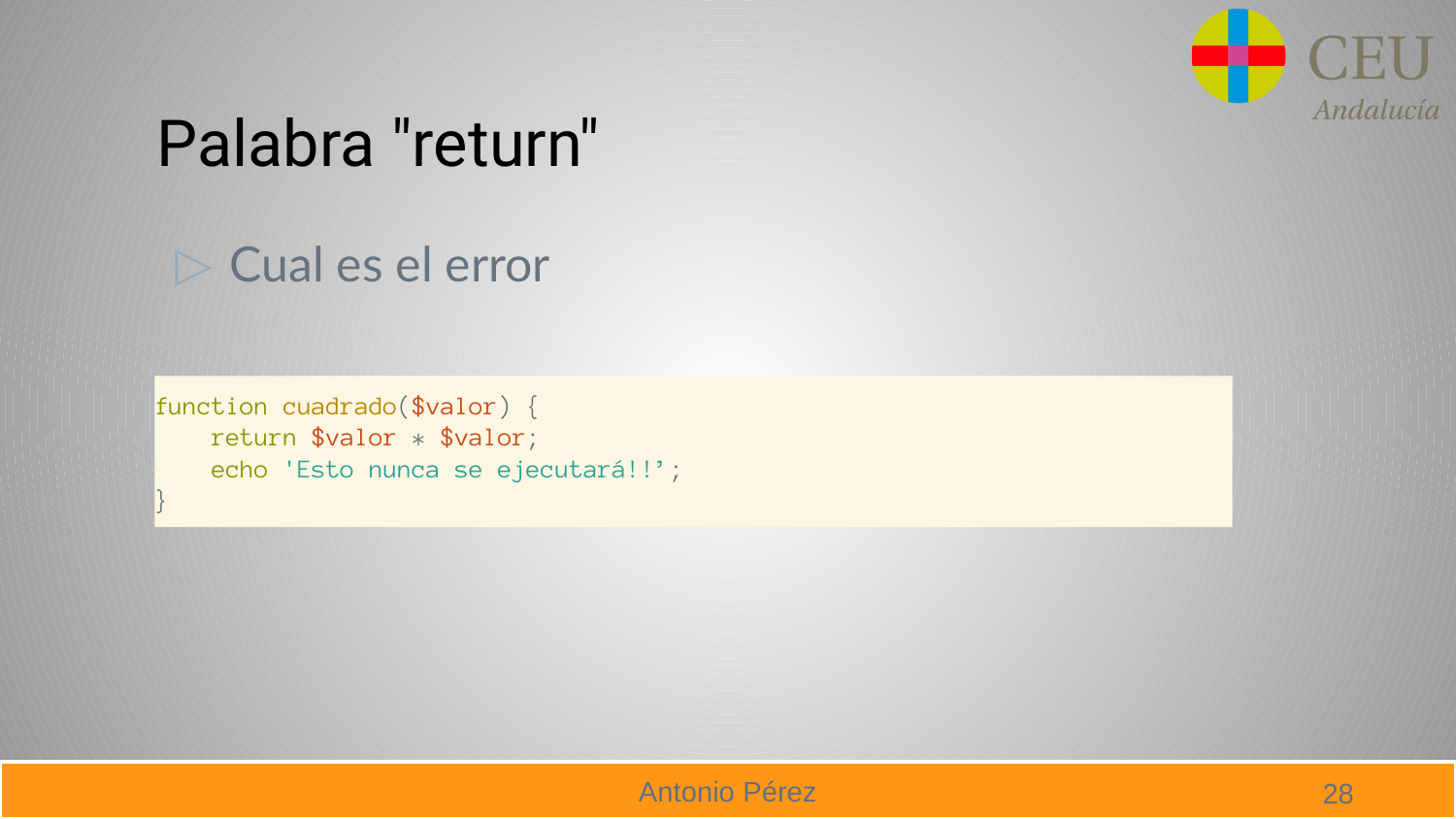

# Palabra "return"
Cual es el error
function cuadrado($valor) {
    return $valor * $valor;
    echo 'Esto nunca se ejecutará!!’;
}
28